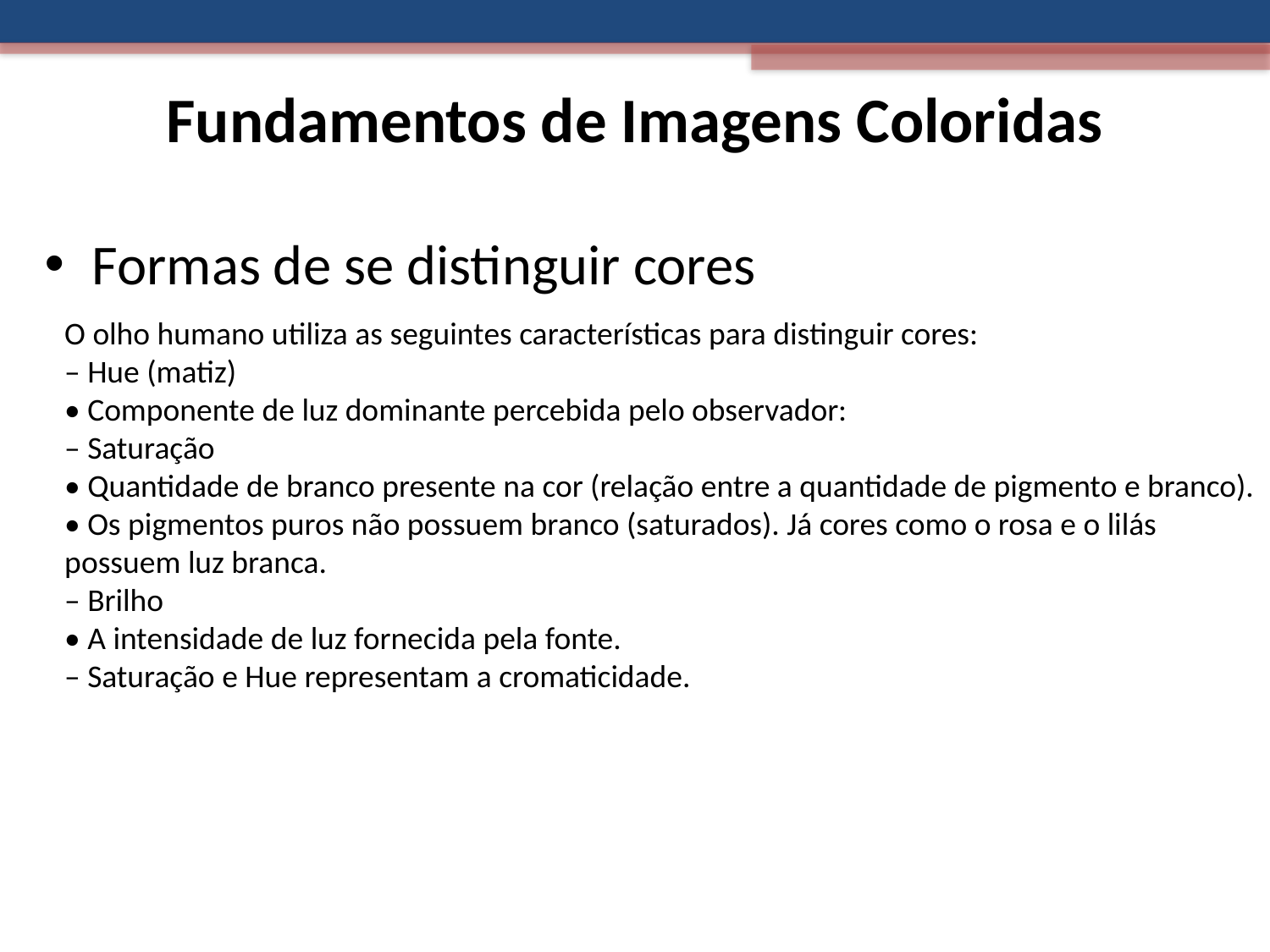

# Fundamentos de Imagens Coloridas
Formas de se distinguir cores

O olho humano utiliza as seguintes características para distinguir cores:
– Hue (matiz)
• Componente de luz dominante percebida pelo observador:
– Saturação
• Quantidade de branco presente na cor (relação entre a quantidade de pigmento e branco).
• Os pigmentos puros não possuem branco (saturados). Já cores como o rosa e o lilás possuem luz branca.
– Brilho
• A intensidade de luz fornecida pela fonte.
– Saturação e Hue representam a cromaticidade.